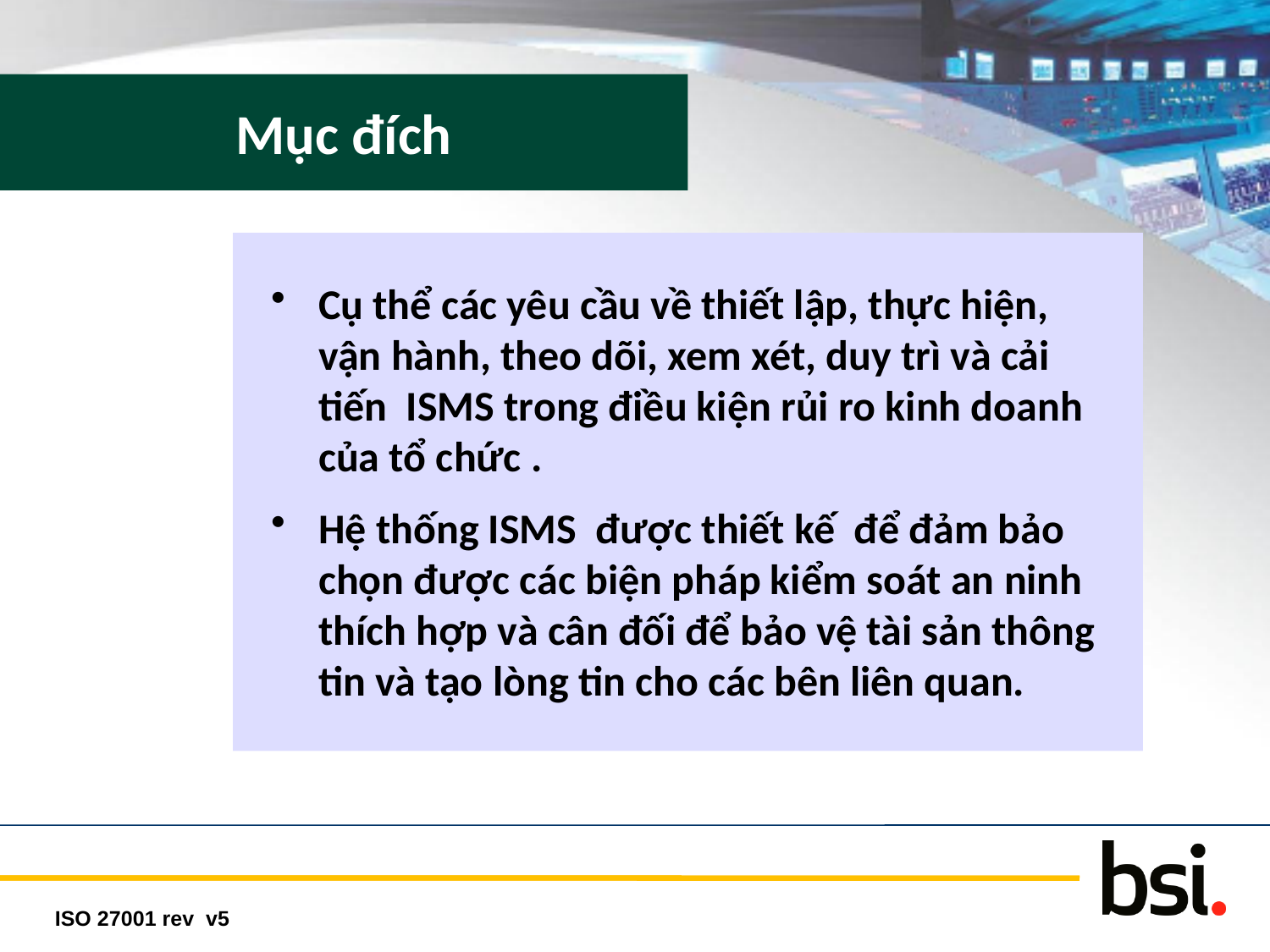

# Mục đích
Cụ thể các yêu cầu về thiết lập, thực hiện, vận hành, theo dõi, xem xét, duy trì và cải tiến  ISMS trong điều kiện rủi ro kinh doanh của tổ chức .
Hệ thống ISMS  được thiết kế  để đảm bảo chọn được các biện pháp kiểm soát an ninh thích hợp và cân đối để bảo vệ tài sản thông tin và tạo lòng tin cho các bên liên quan.